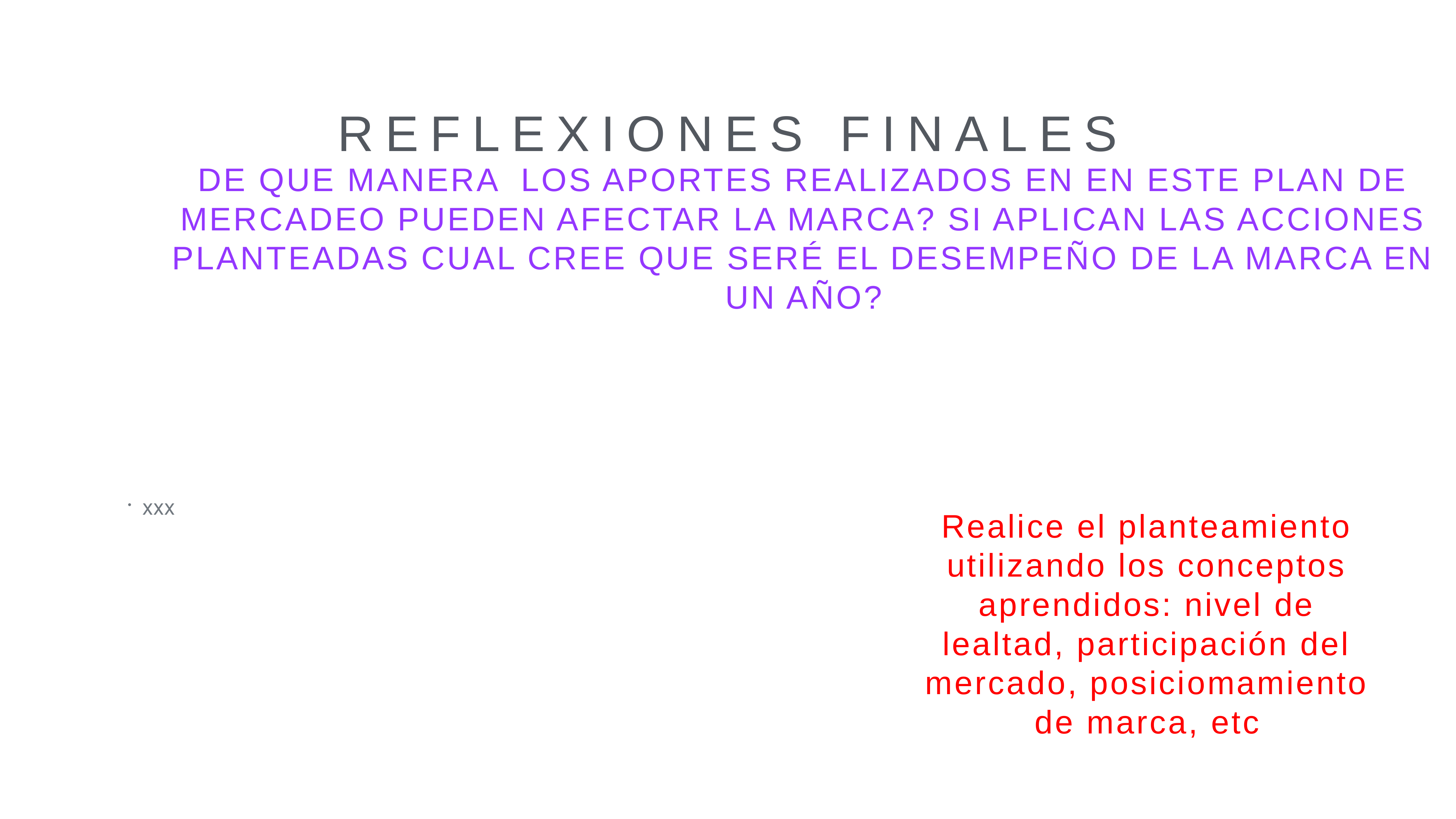

# REFLEXIONES FINALES

DE QUE MANERA  LOS APORTES REALIZADOS EN EN ESTE PLAN DE MERCADEO PUEDEN AFECTAR LA MARCA? SI APLICAN LAS ACCIONES PLANTEADAS CUAL CREE QUE SERÉ EL DESEMPEÑO DE LA MARCA EN UN AÑO?

xxx
Realice el planteamiento utilizando los conceptos aprendidos: nivel de lealtad, participación del mercado, posiciomamiento de marca, etc